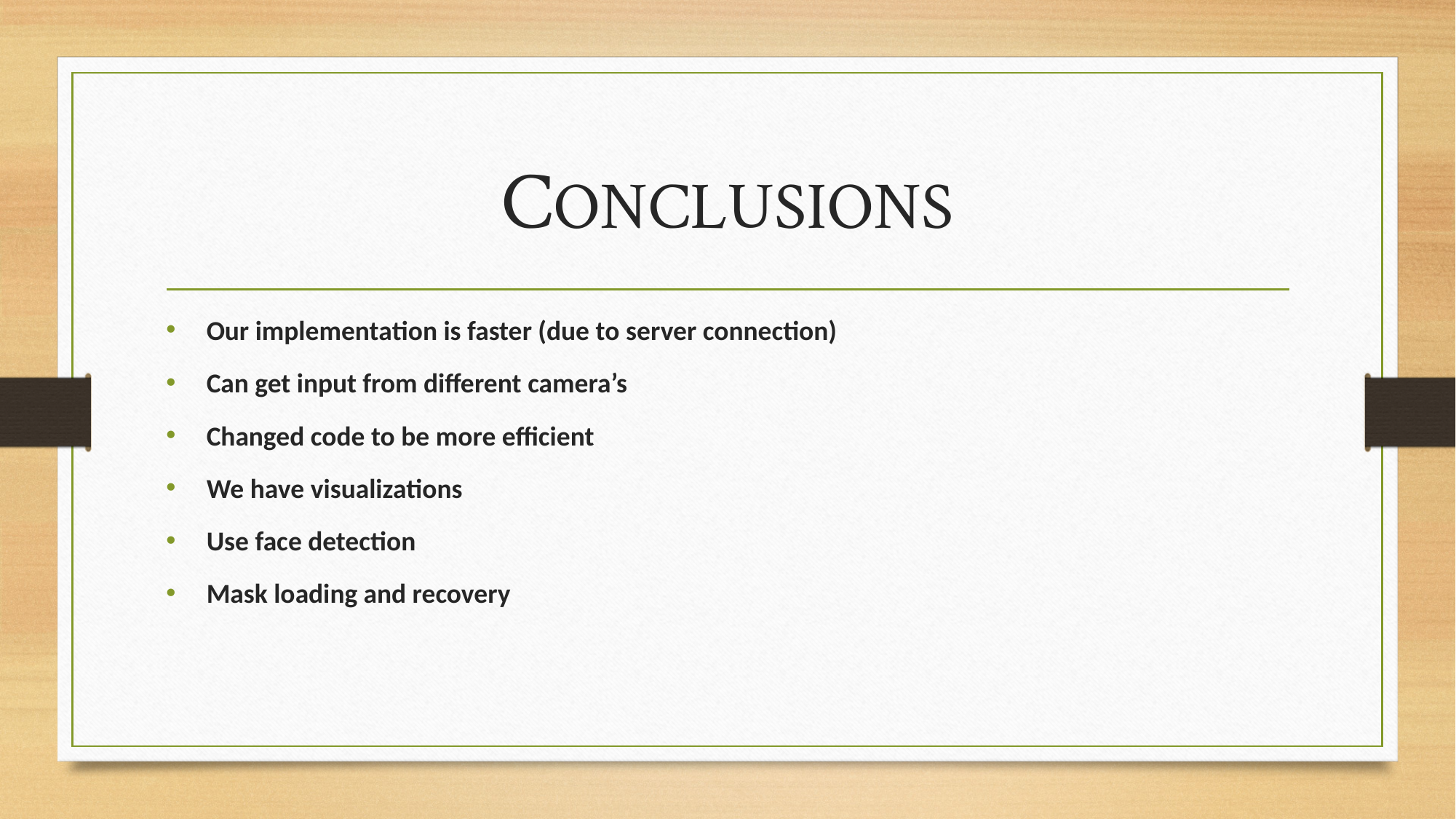

# CONCLUSIONS
Our implementation is faster (due to server connection)
Can get input from different camera’s
Changed code to be more efficient
We have visualizations
Use face detection
Mask loading and recovery